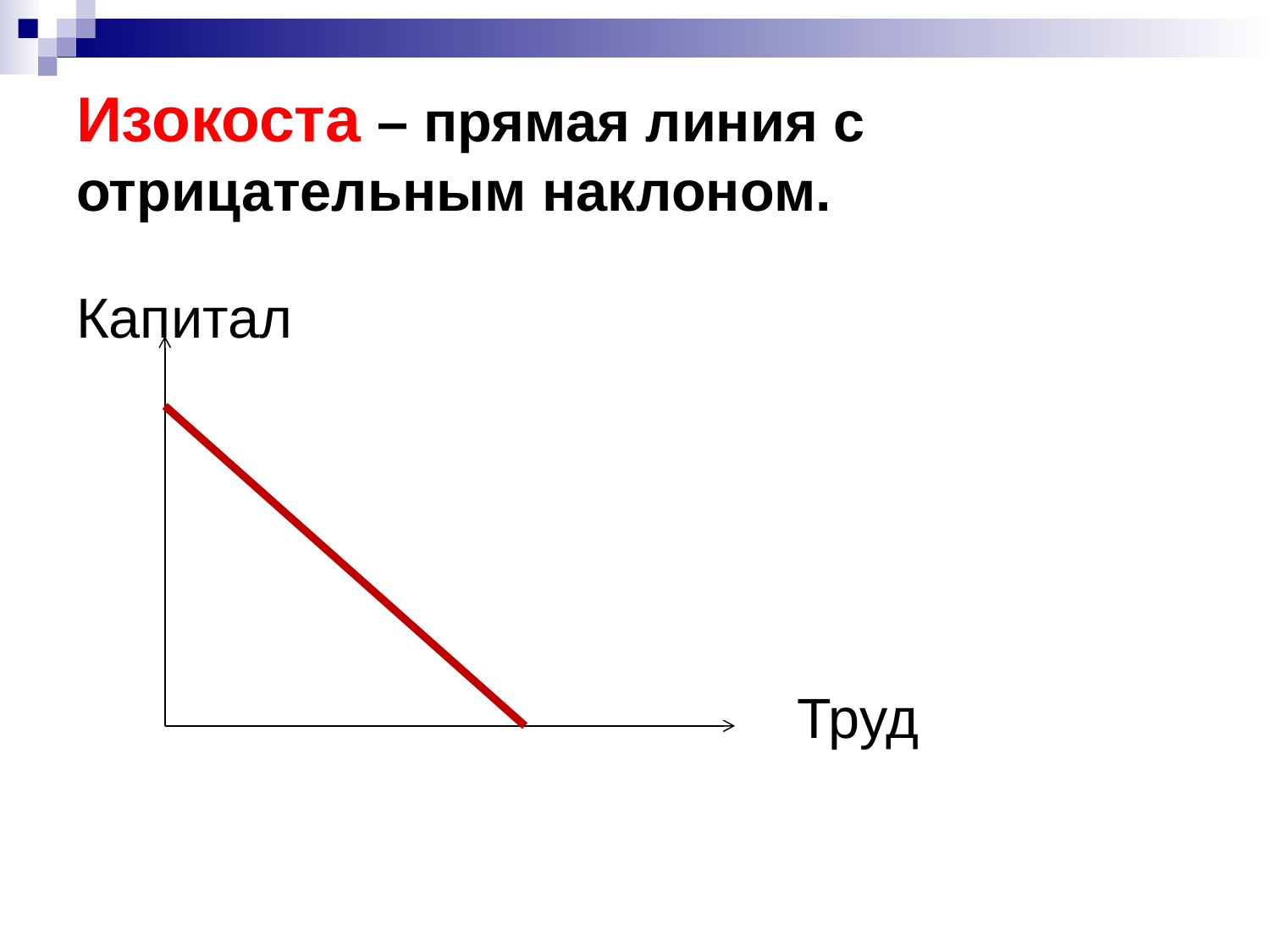

# Изокоста – прямая линия с отрицательным наклоном.
Капитал
Труд